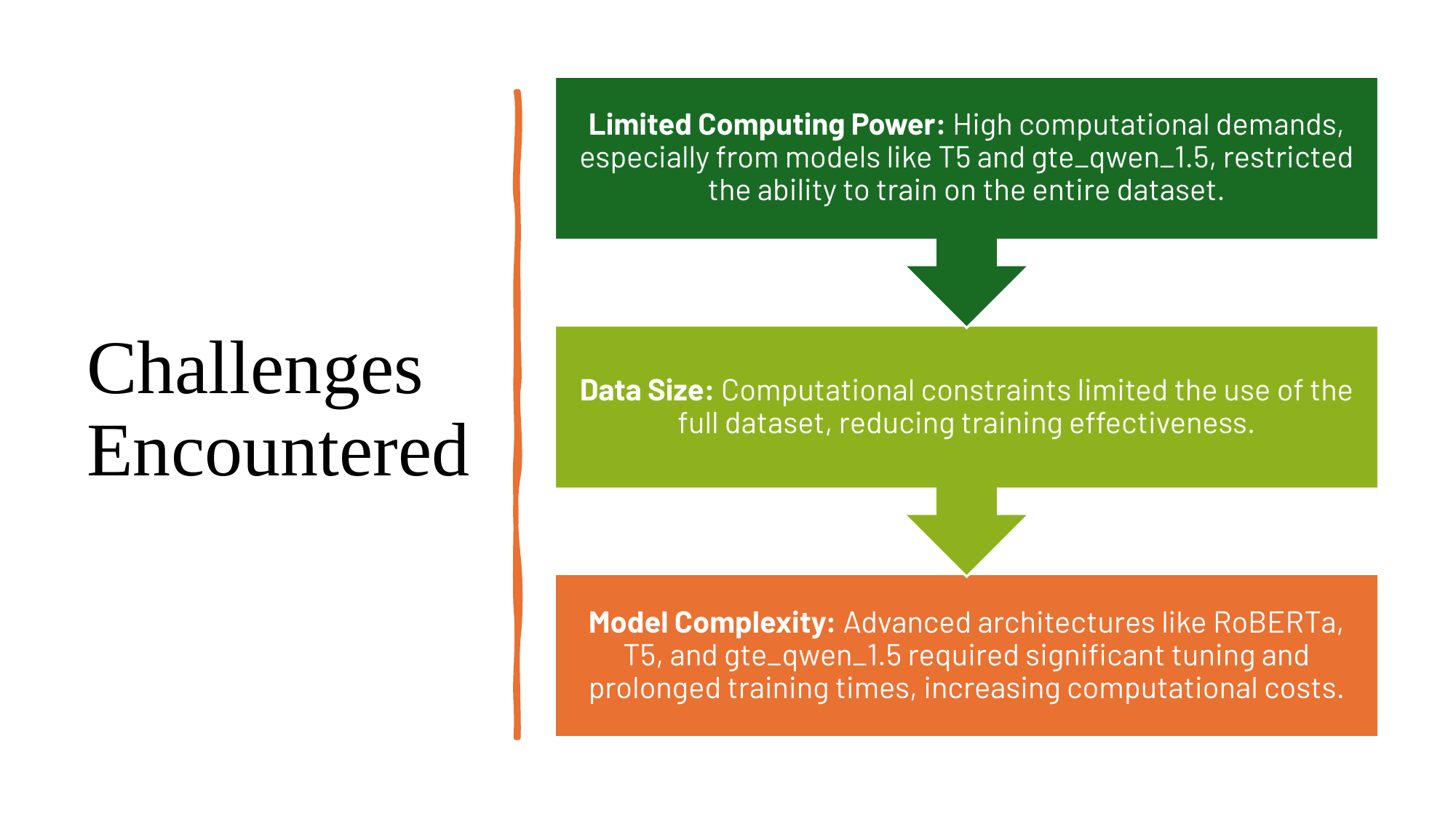

Model Complexity: Advanced architectures like RoBERTa, T5, and gte_qwen_1.5 required significant tuning and prolonged training times, increasing computational costs.
Data Size: Computational constraints limited the use of the full dataset, reducing training effectiveness.
Limited Computing Power: High computational demands, especially from models like T5 and gte_qwen_1.5, restricted the ability to train on the entire dataset.
# Challenges Encountered